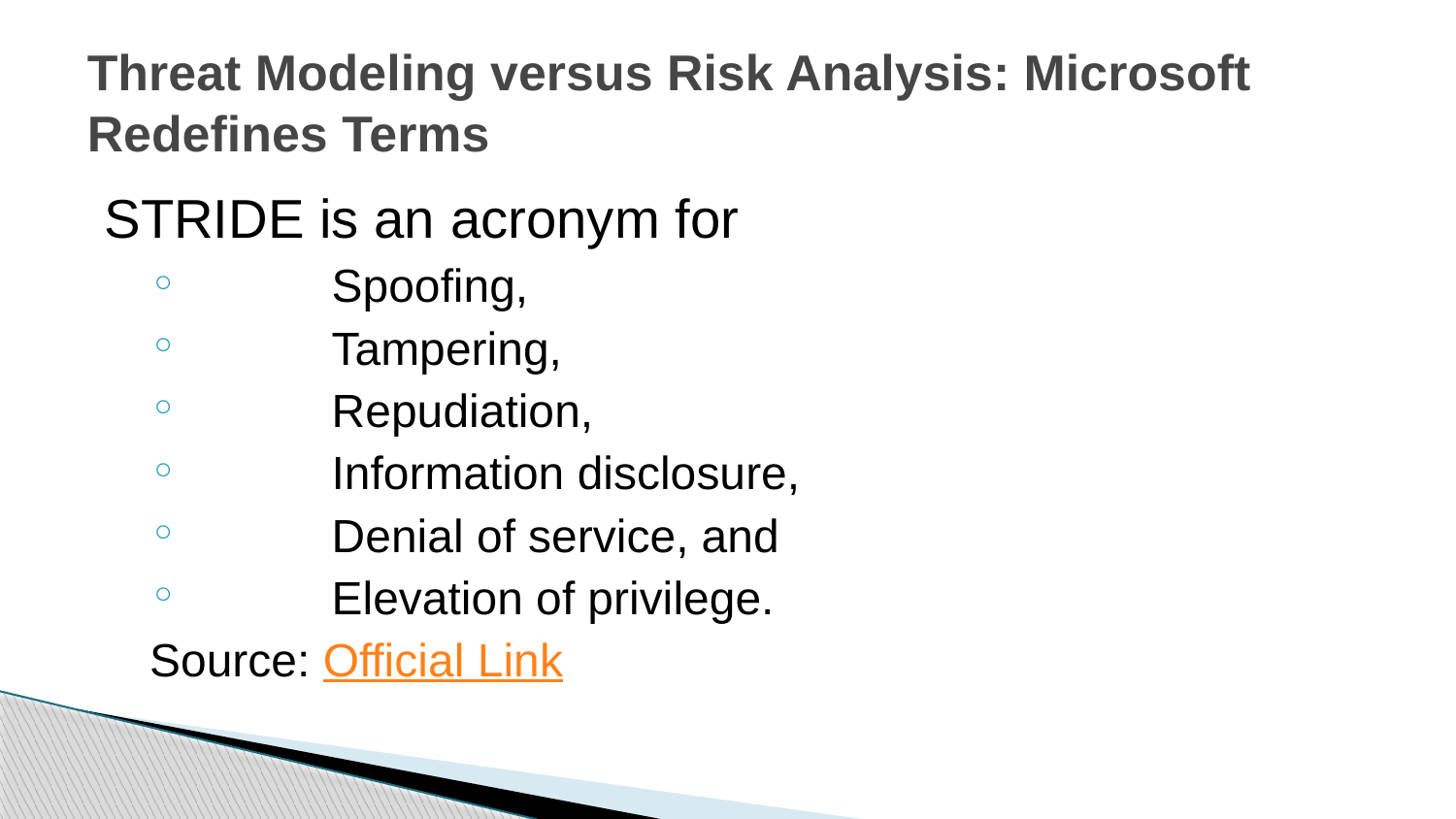

# Threat Modeling versus Risk Analysis: Microsoft Redefines Terms
STRIDE is an acronym for
	Spoofing,
	Tampering,
	Repudiation,
	Information disclosure,
	Denial of service, and
	Elevation of privilege.
Source: Official Link